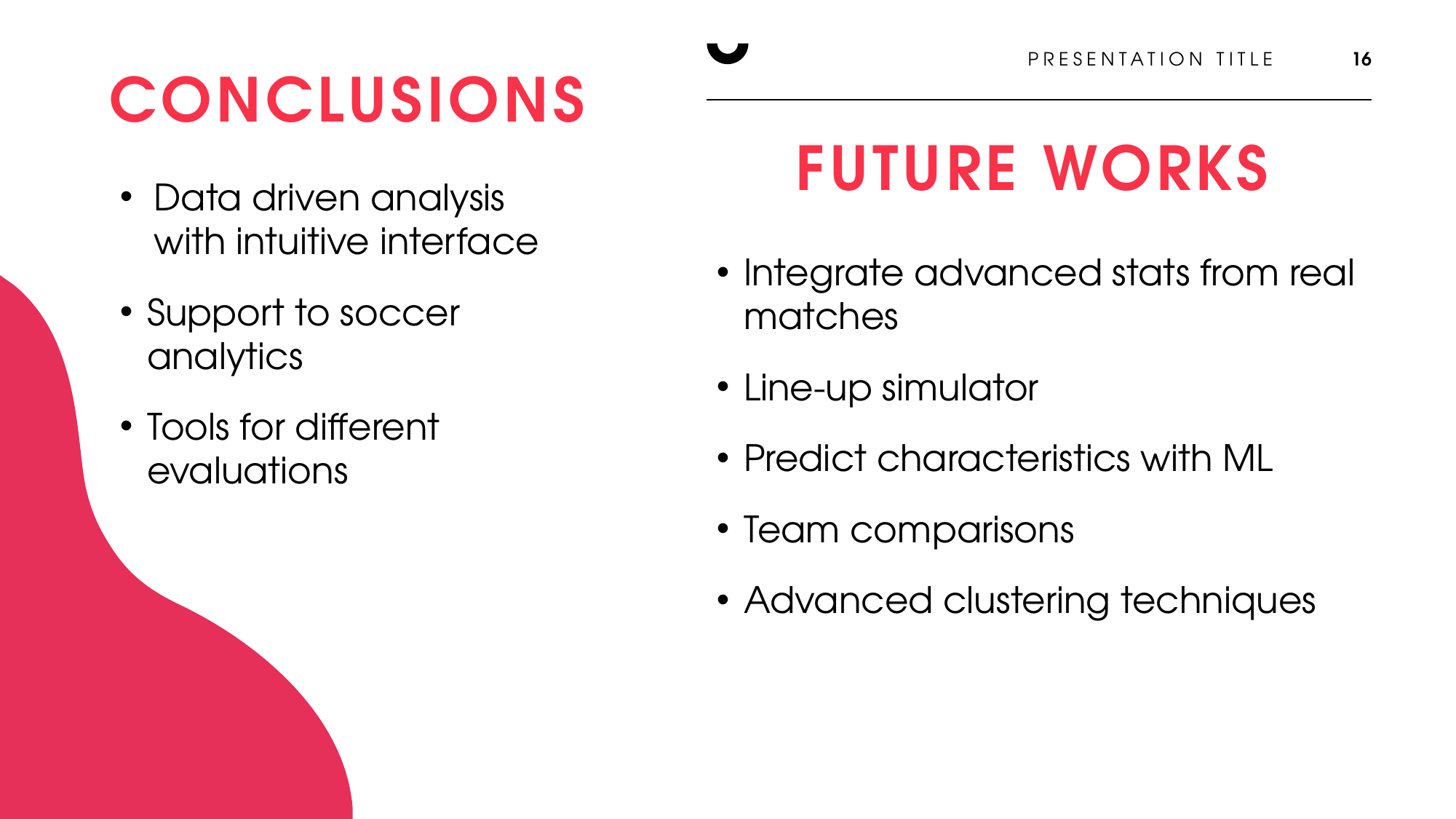

PRESENTATION TITLE
16
# CONCLUSIONS
FUTURE WORKS
Data driven analysis with intuitive interface
Support to soccer analytics
Tools for different evaluations
Integrate advanced stats from real matches
Line-up simulator
Predict characteristics with ML
Team comparisons
Advanced clustering techniques